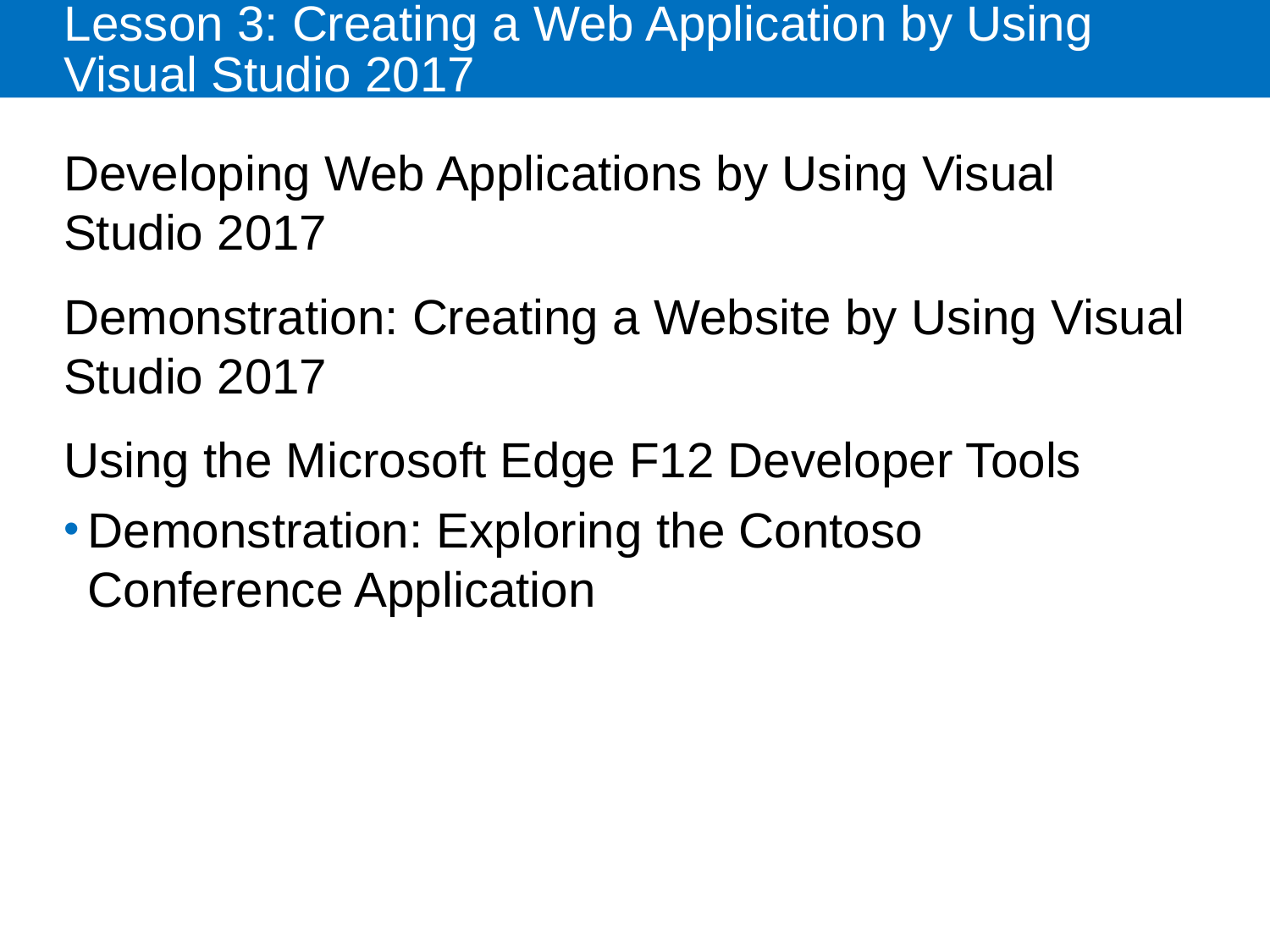

# Lesson 3: Creating a Web Application by Using Visual Studio 2017
Developing Web Applications by Using Visual Studio 2017
Demonstration: Creating a Website by Using Visual Studio 2017
Using the Microsoft Edge F12 Developer Tools
Demonstration: Exploring the Contoso Conference Application